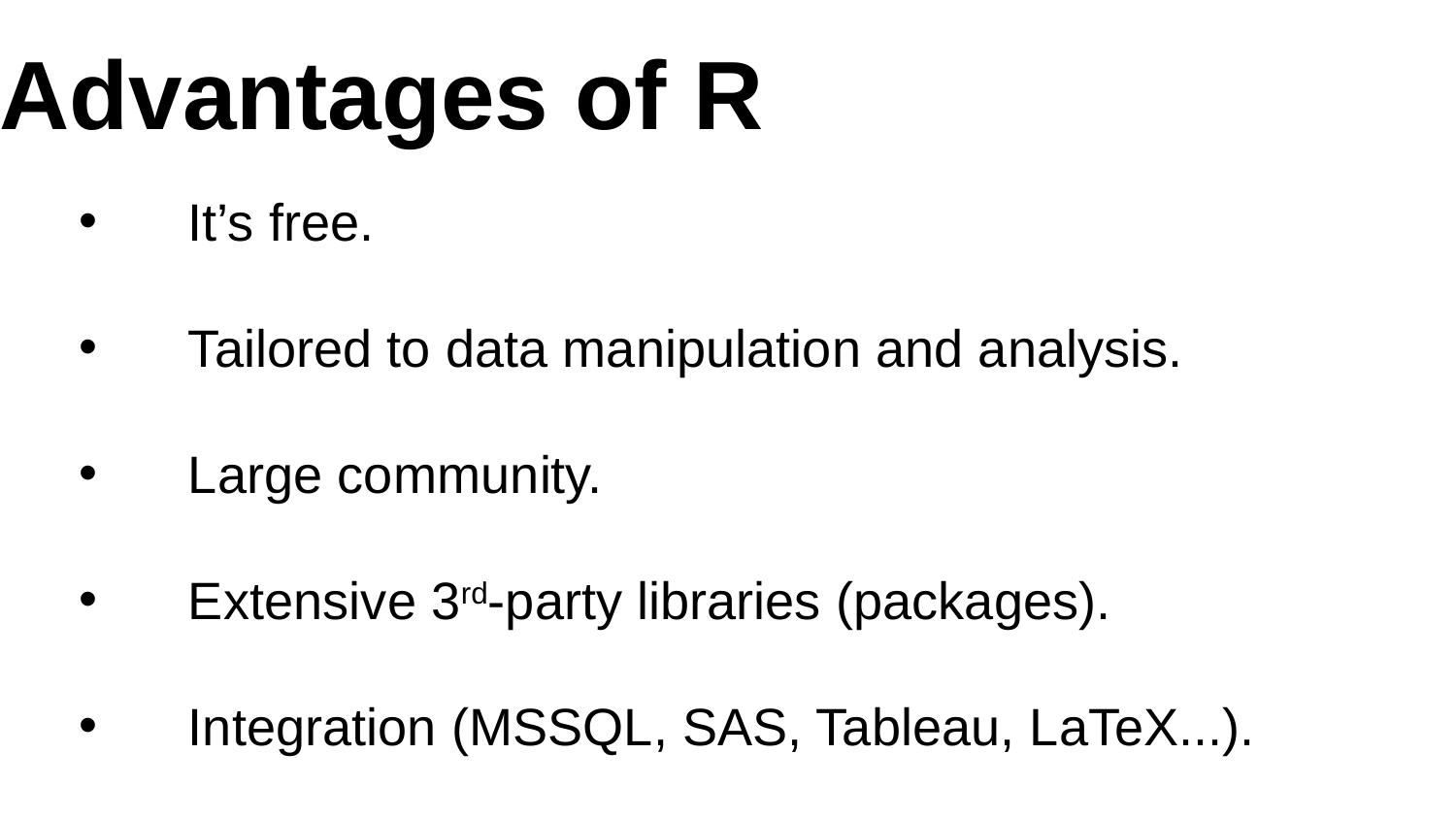

Advantages of R
It’s free.
Tailored to data manipulation and analysis.
Large community.
Extensive 3rd-party libraries (packages).
Integration (MSSQL, SAS, Tableau, LaTeX...).